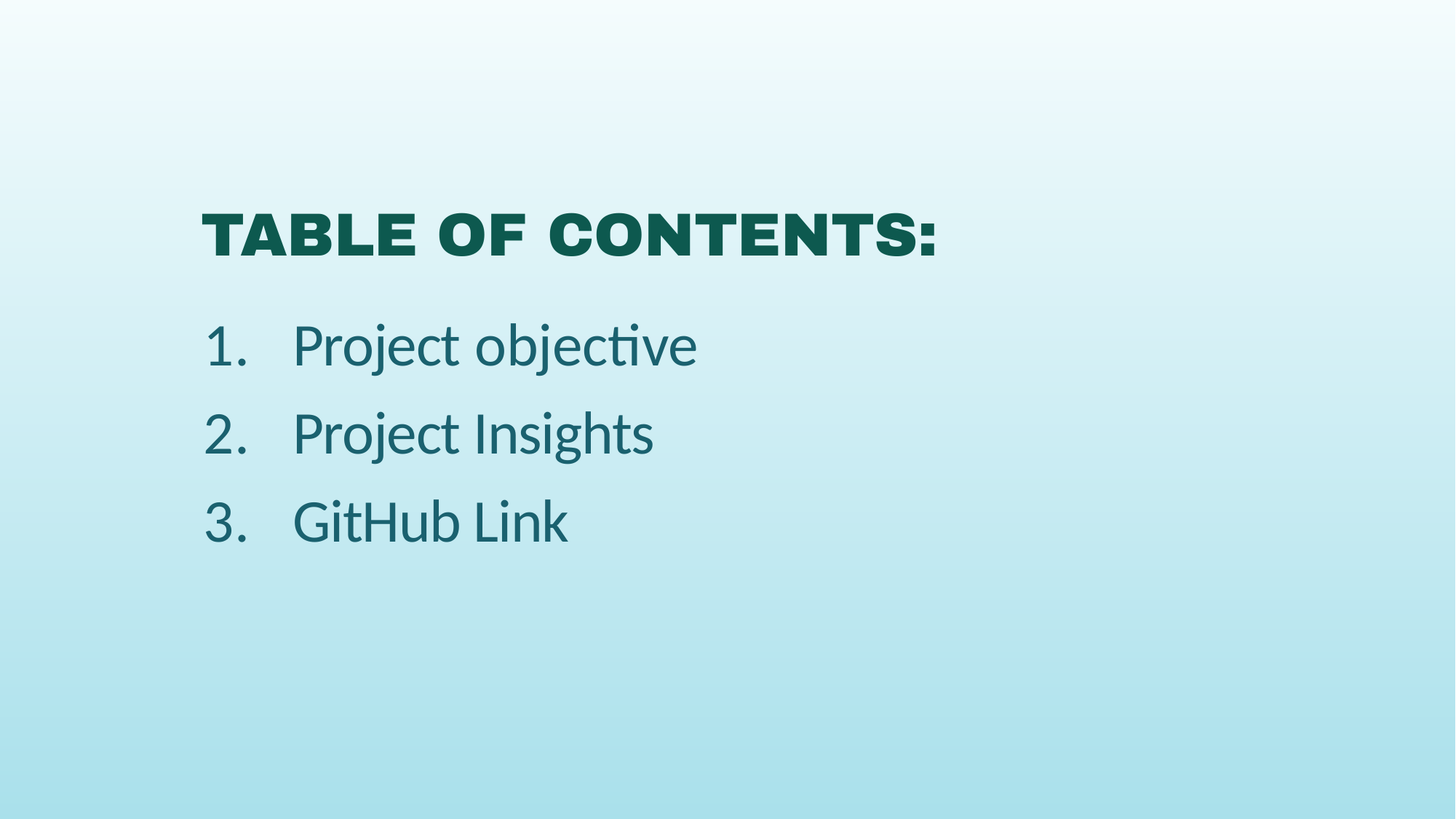

# TABLE OF CONTENTS:
Project objective
Project Insights
GitHub Link